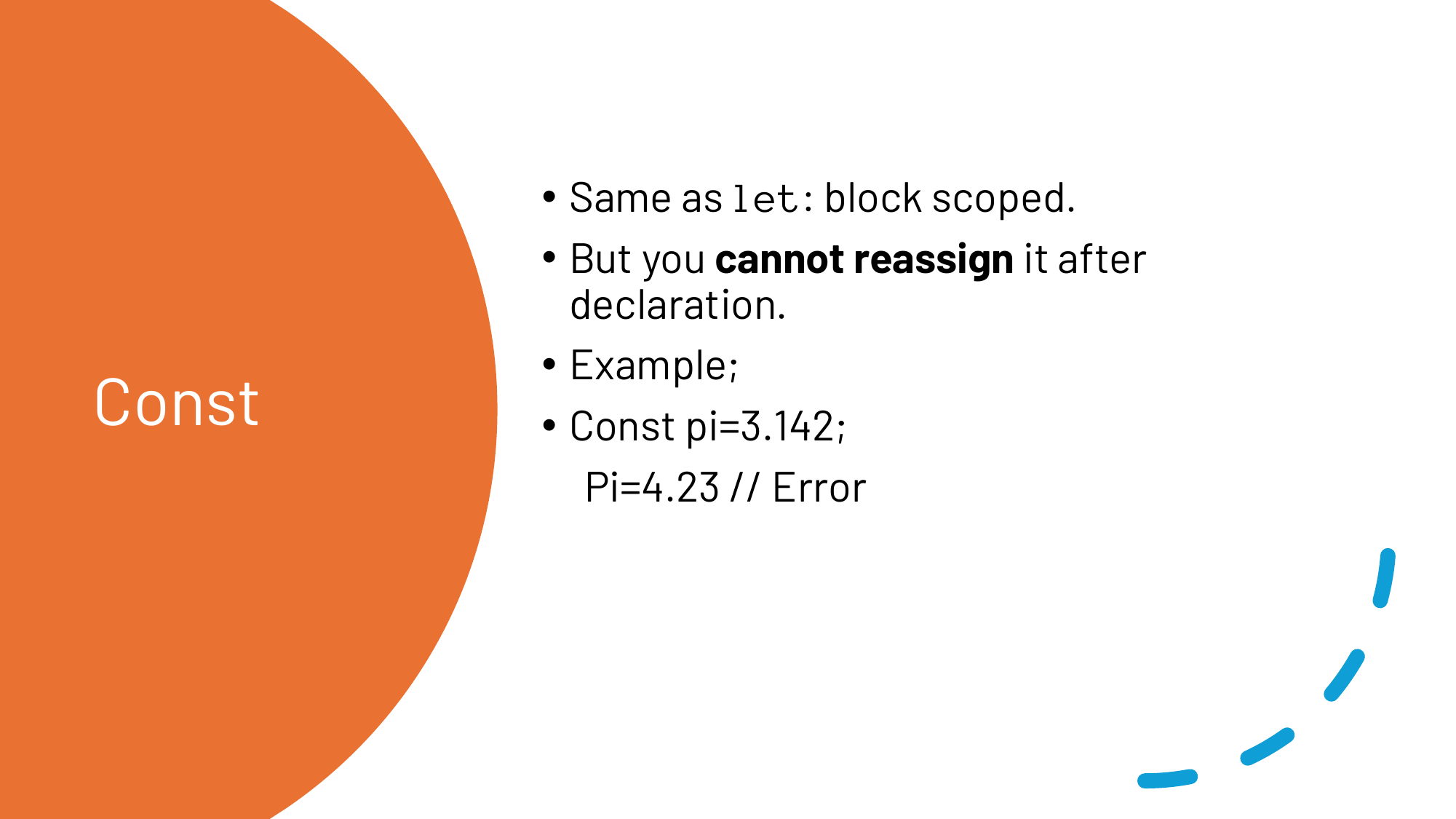

Same as let: block scoped.
But you cannot reassign it after declaration.
Example;
Const pi=3.142;
     Pi=4.23 // Error

# Const